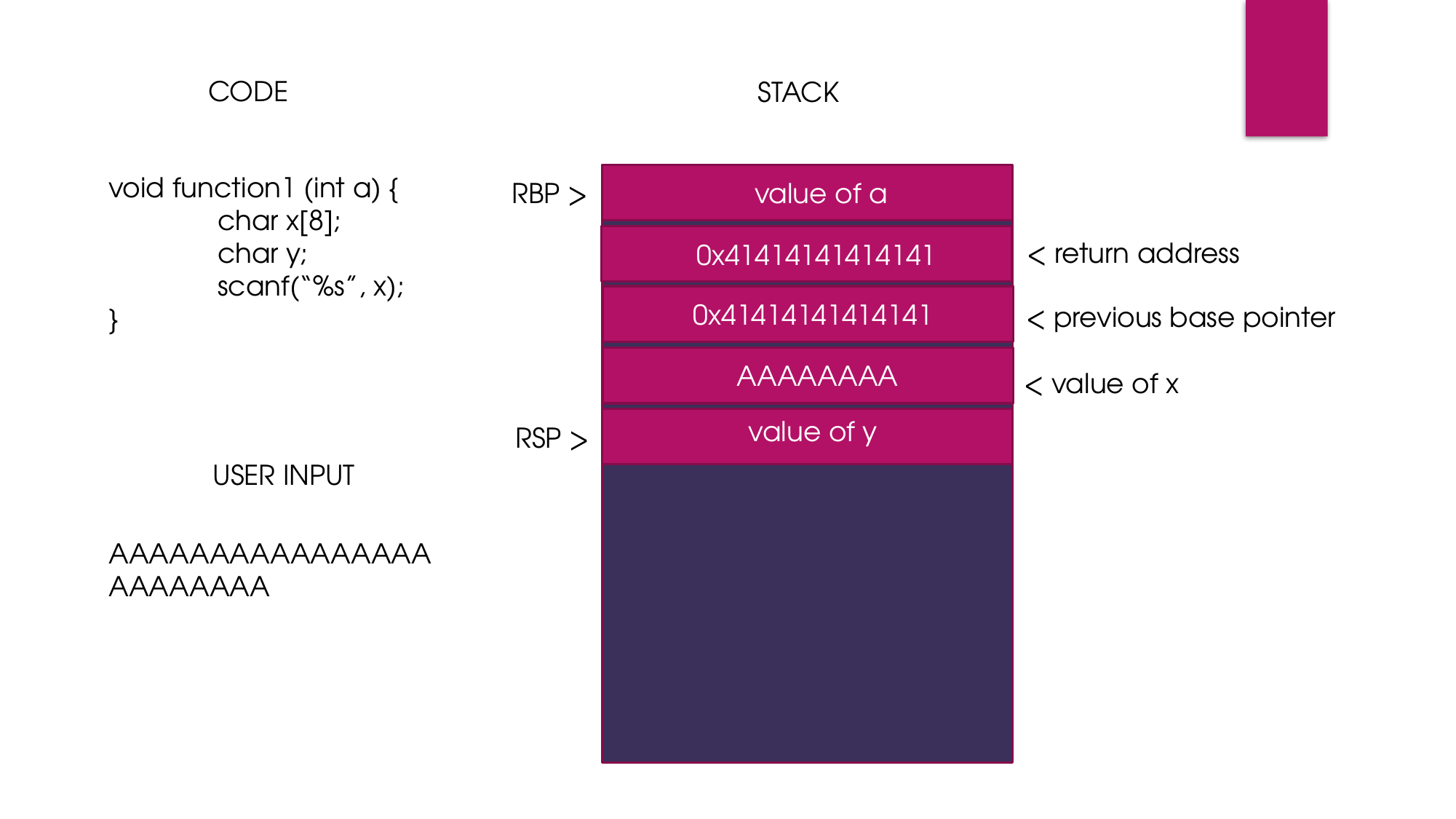

CODE
STACK

void function1 (int a) {
	char x[8];
	char y;
	scanf(“%s”, x);
}
value of a
RBP >

< return address
0x41414141414141

0x41414141414141
< previous base pointer

AAAAAAAA
< value of x

value of y
RSP >
USER INPUT
AAAAAAAAAAAAAAAA AAAAAAAA